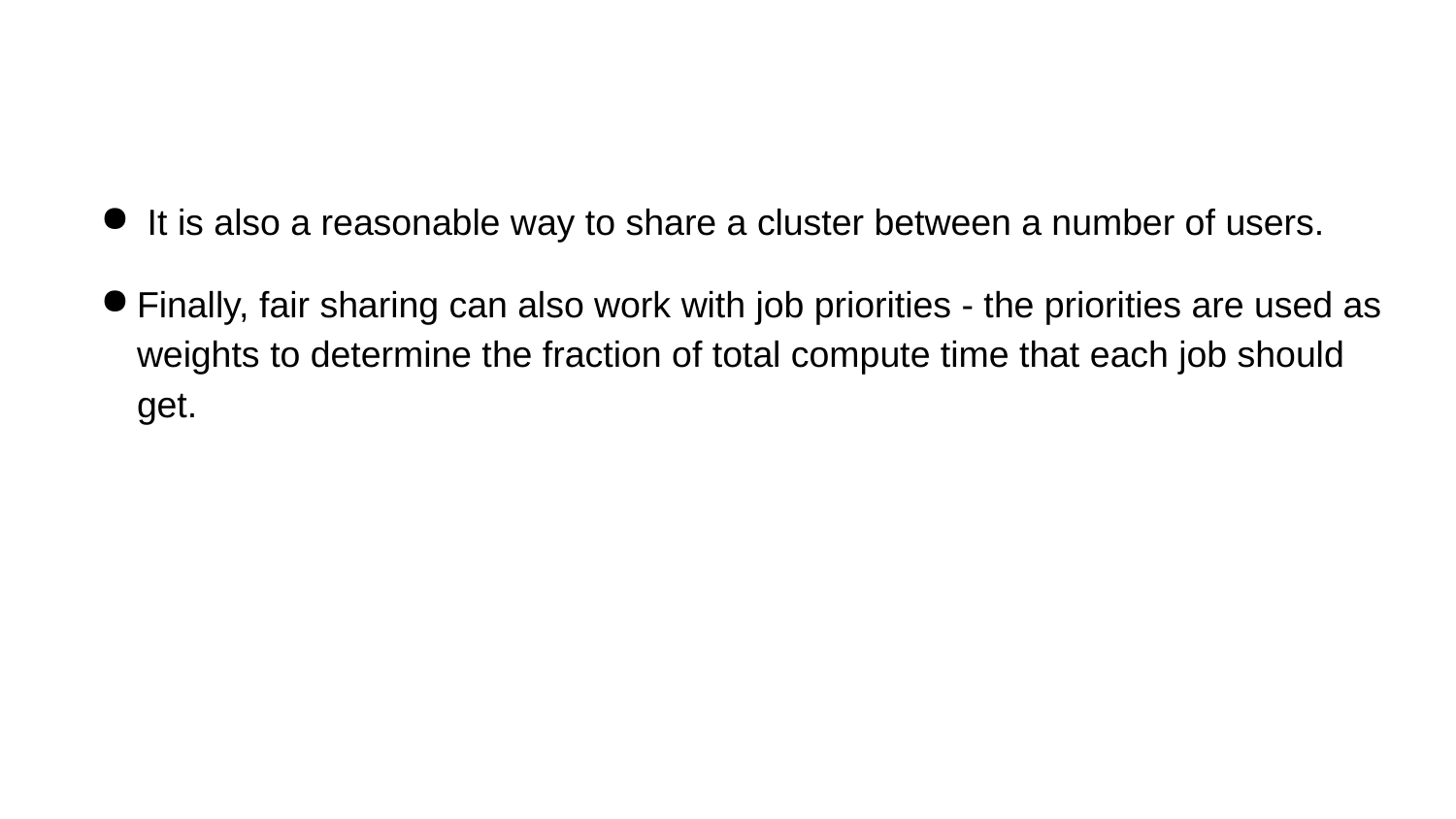

It is also a reasonable way to share a cluster between a number of users.
Finally, fair sharing can also work with job priorities - the priorities are used as weights to determine the fraction of total compute time that each job should get.